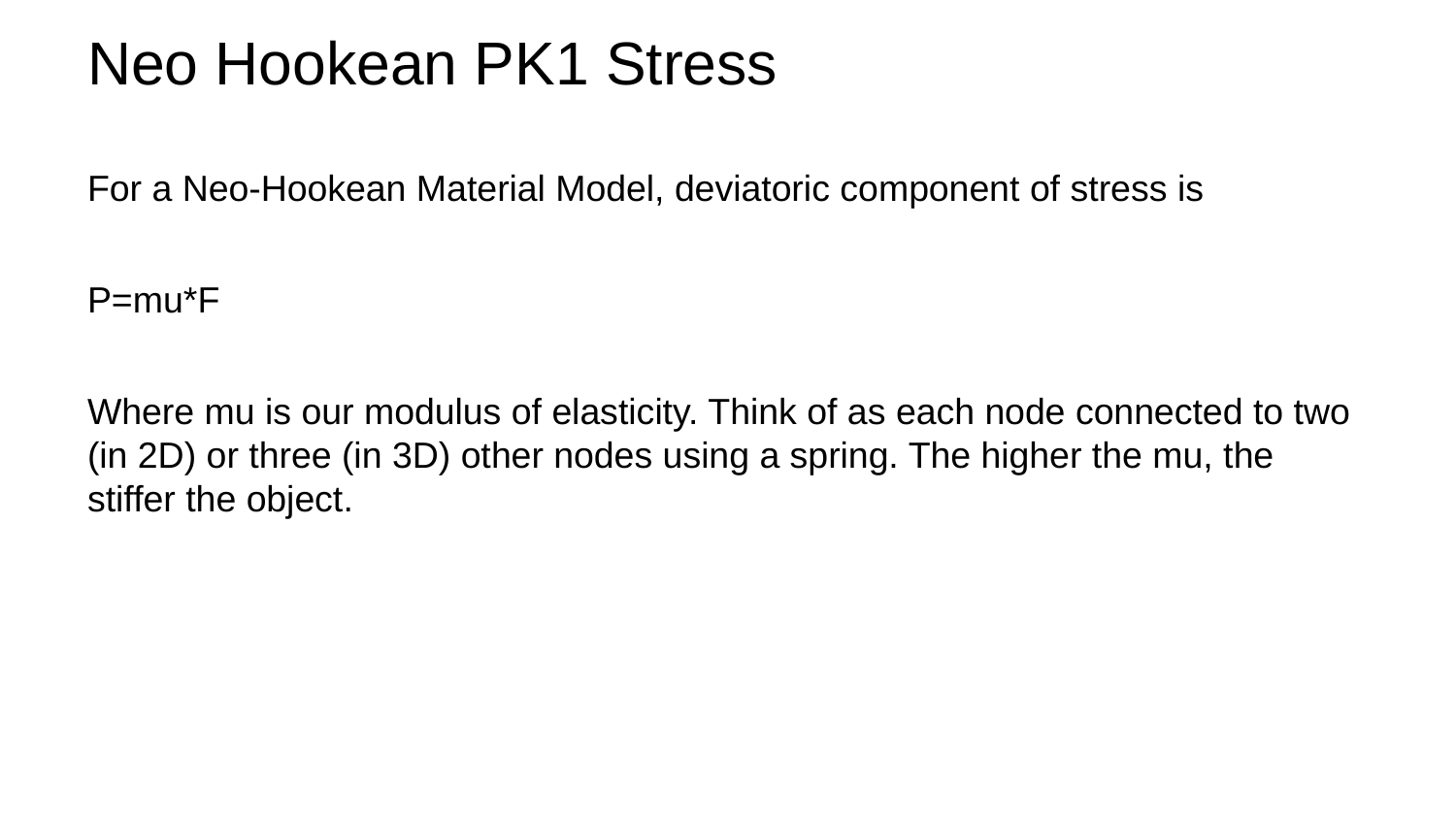

Neo Hookean PK1 Stress

For a Neo-Hookean Material Model, deviatoric component of stress is

P=mu*F

Where mu is our modulus of elasticity. Think of as each node connected to two (in 2D) or three (in 3D) other nodes using a spring. The higher the mu, the stiffer the object.